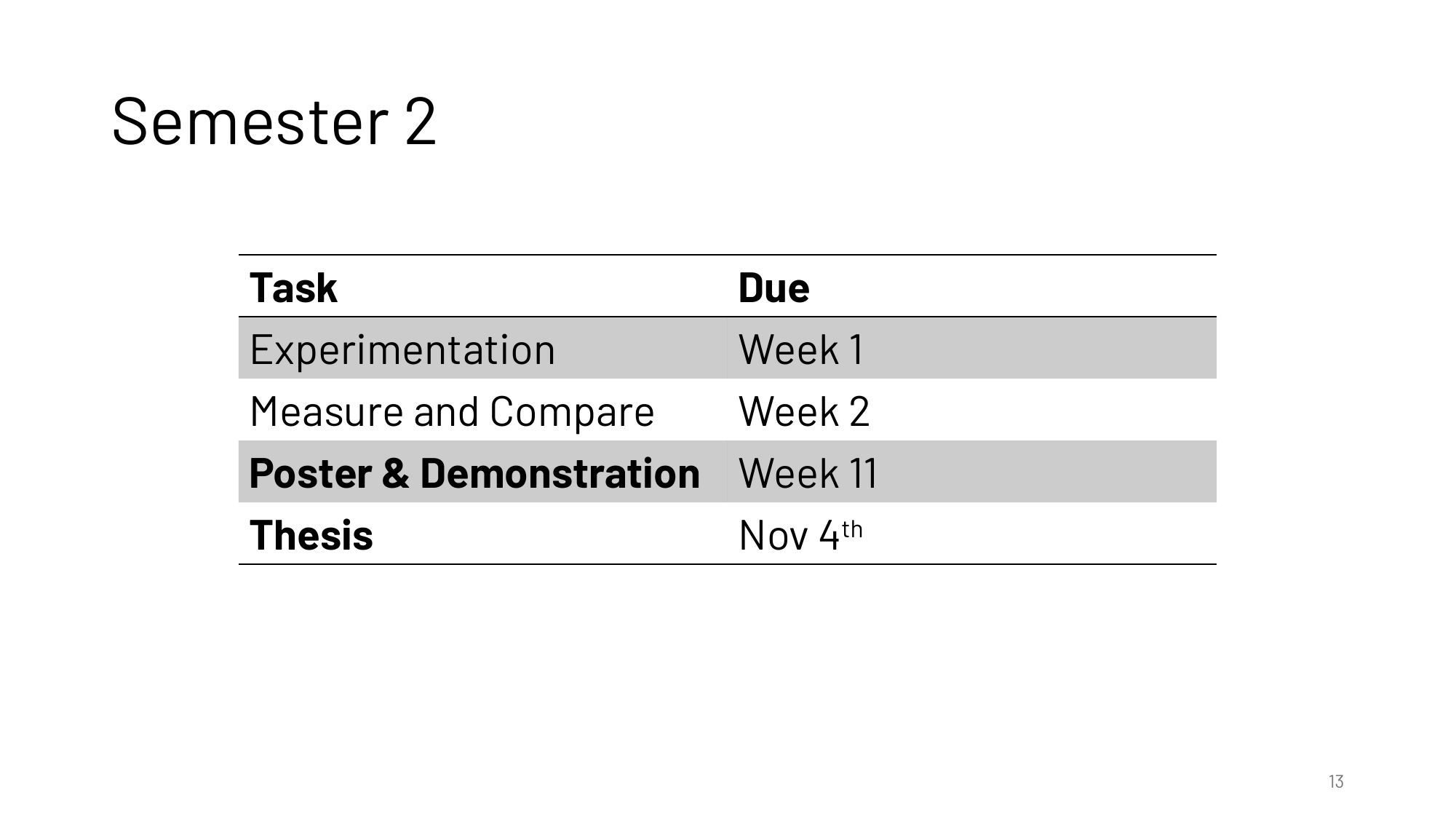

# Semester 2
| Task | Due |
| --- | --- |
| Experimentation | Week 1 |
| Measure and Compare | Week 2 |
| Poster & Demonstration | Week 11 |
| Thesis | Nov 4th |
13